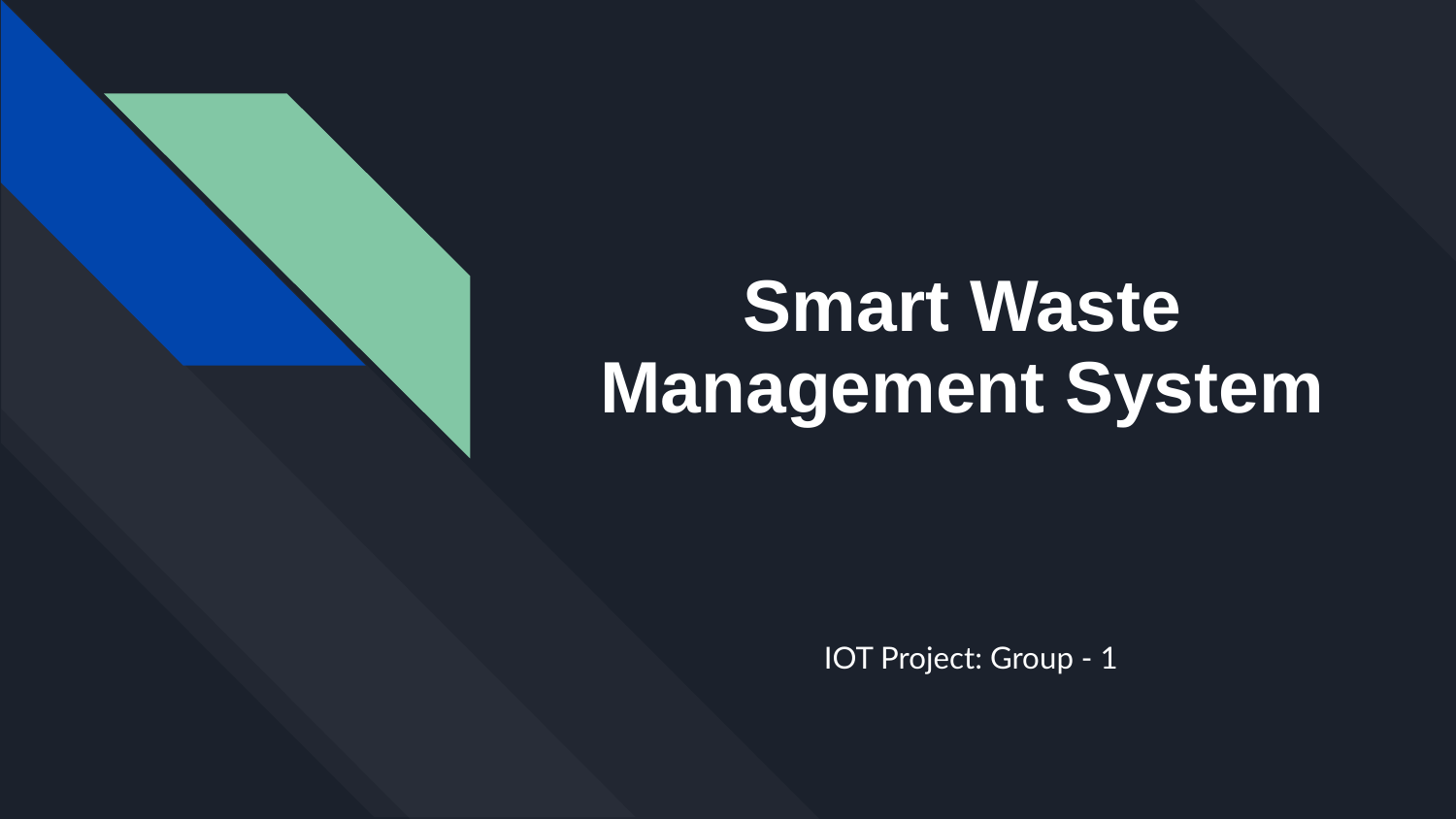

# Smart Waste Management System
IOT Project: Group - 1